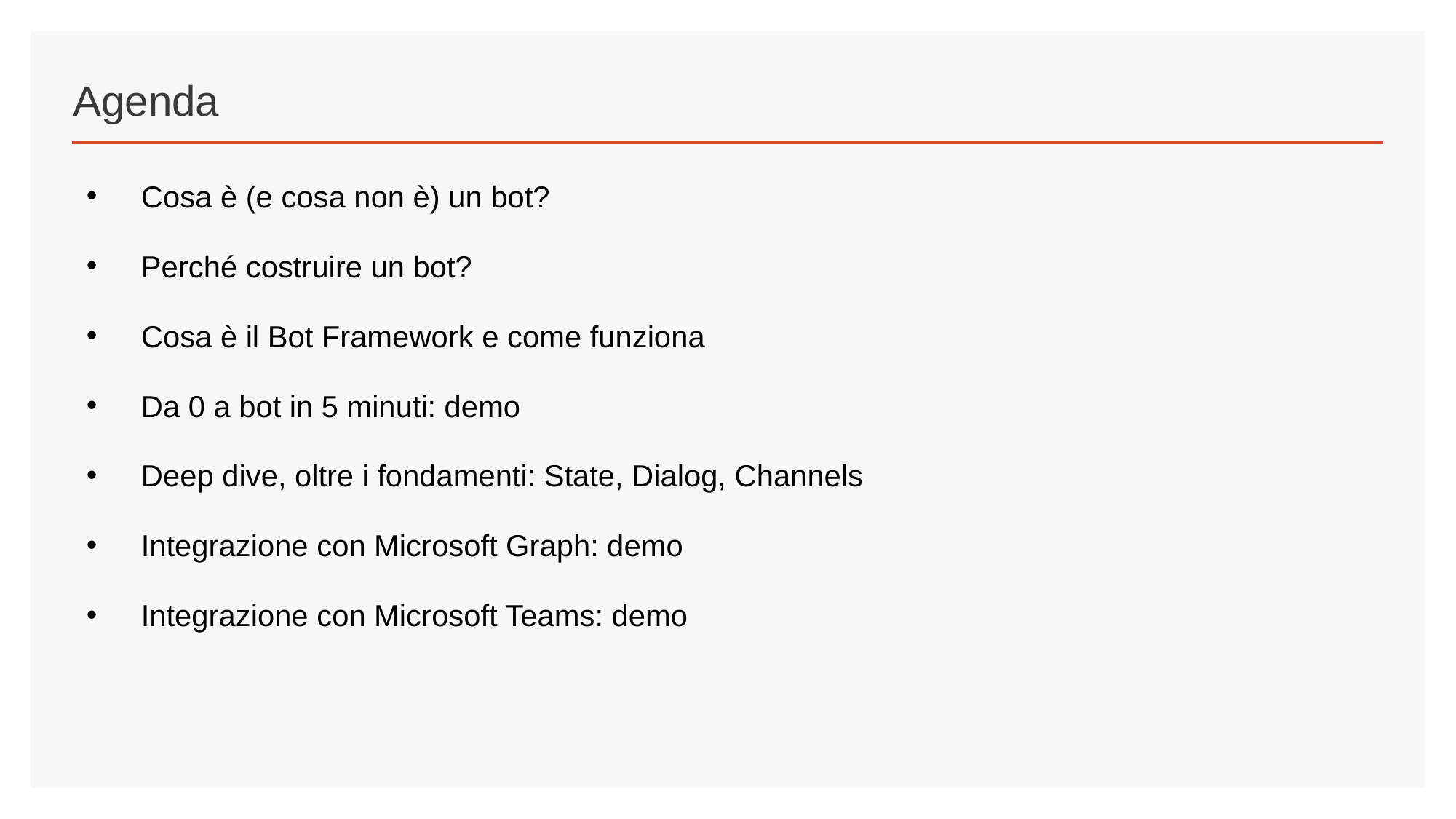

# Agenda
Cosa è (e cosa non è) un bot?
Perché costruire un bot?
Cosa è il Bot Framework e come funziona
Da 0 a bot in 5 minuti: demo
Deep dive, oltre i fondamenti: State, Dialog, Channels
Integrazione con Microsoft Graph: demo
Integrazione con Microsoft Teams: demo